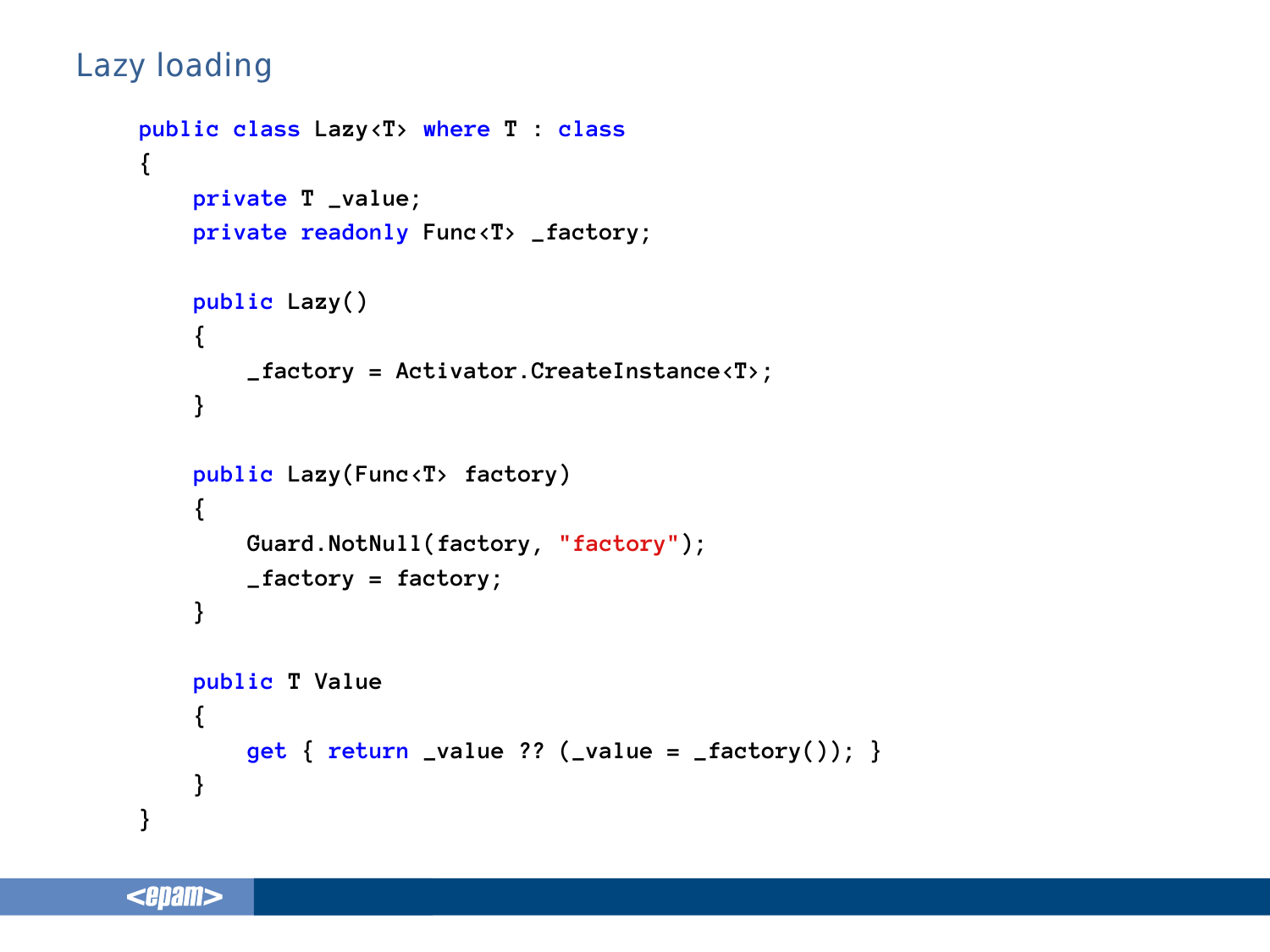

# Lazy loading
public class Lazy<T> where T : class
{
    private T _value;
    private readonly Func<T> _factory;

    public Lazy()
    {
        _factory = Activator.CreateInstance<T>;
    }

    public Lazy(Func<T> factory)
    {
        Guard.NotNull(factory, "factory");
        _factory = factory;
    }

    public T Value
    {
        get { return _value ?? (_value = _factory()); }
    }
}